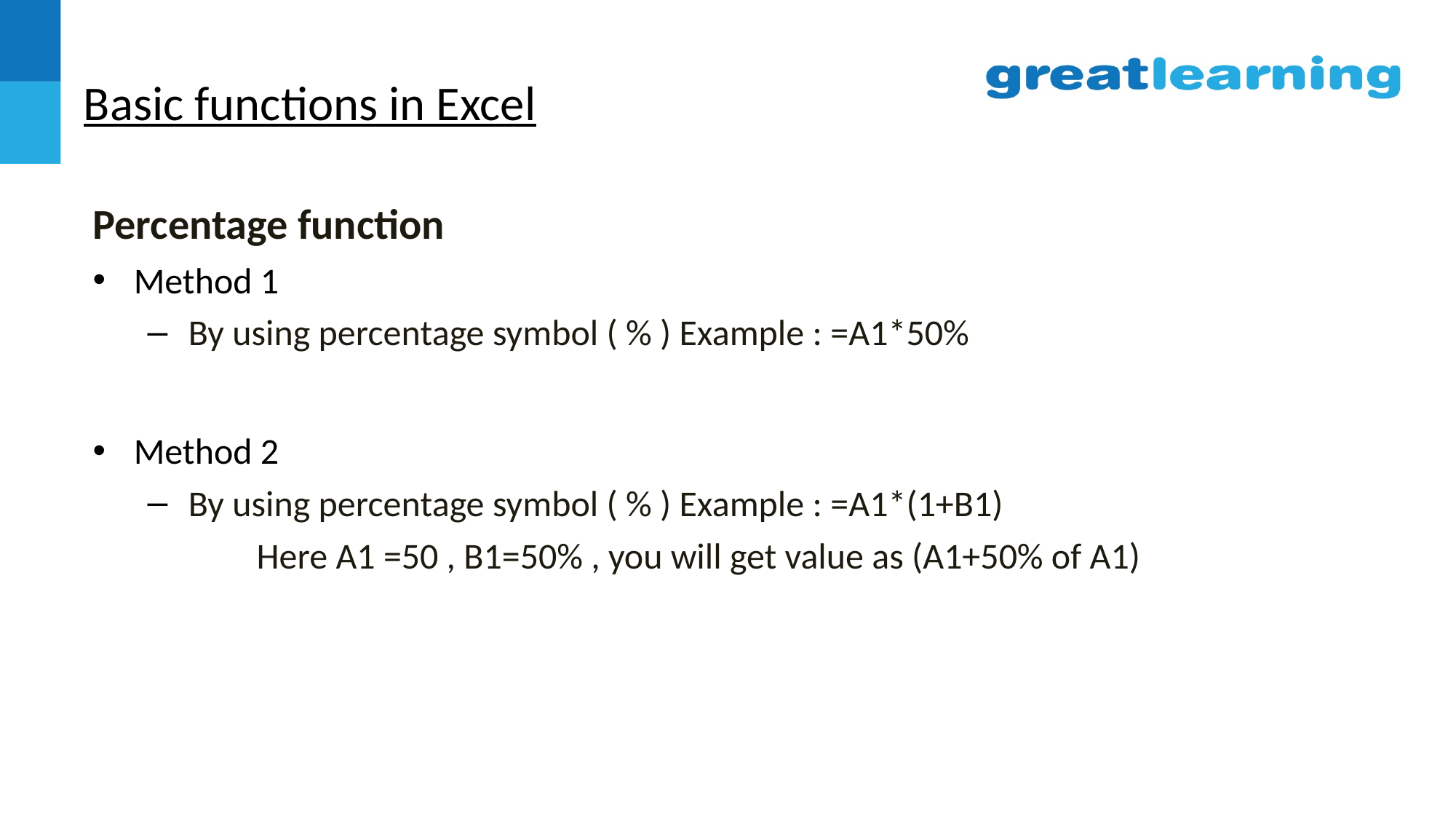

# Basic functions in Excel
Percentage function
Method 1
By using percentage symbol ( % ) Example : =A1*50%

Method 2
By using percentage symbol ( % ) Example : =A1*(1+B1)
	Here A1 =50 , B1=50% , you will get value as (A1+50% of A1)